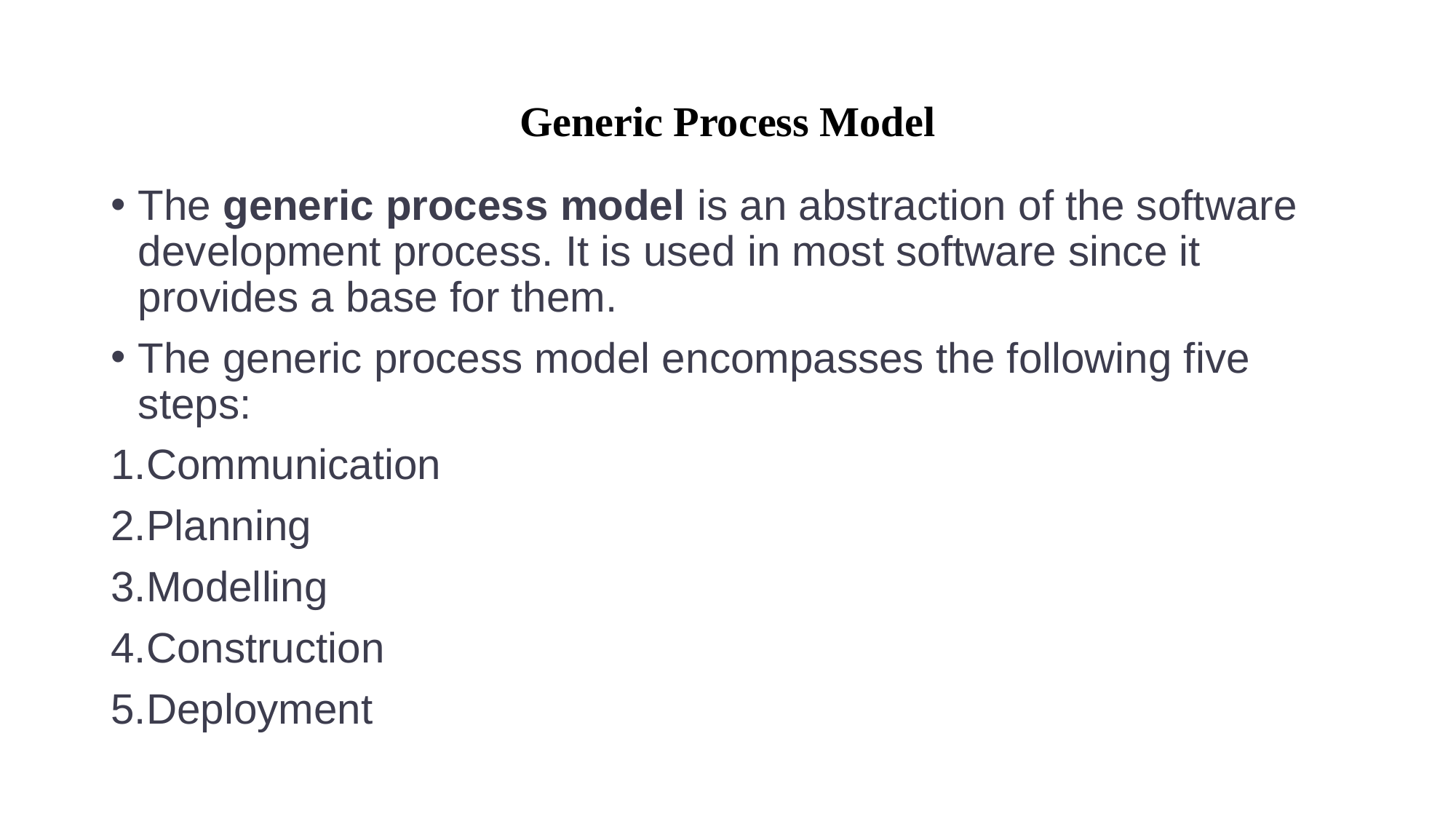

# Generic Process Model
The generic process model is an abstraction of the software development process. It is used in most software since it provides a base for them.
The generic process model encompasses the following five steps:
Communication
Planning
Modelling
Construction
Deployment